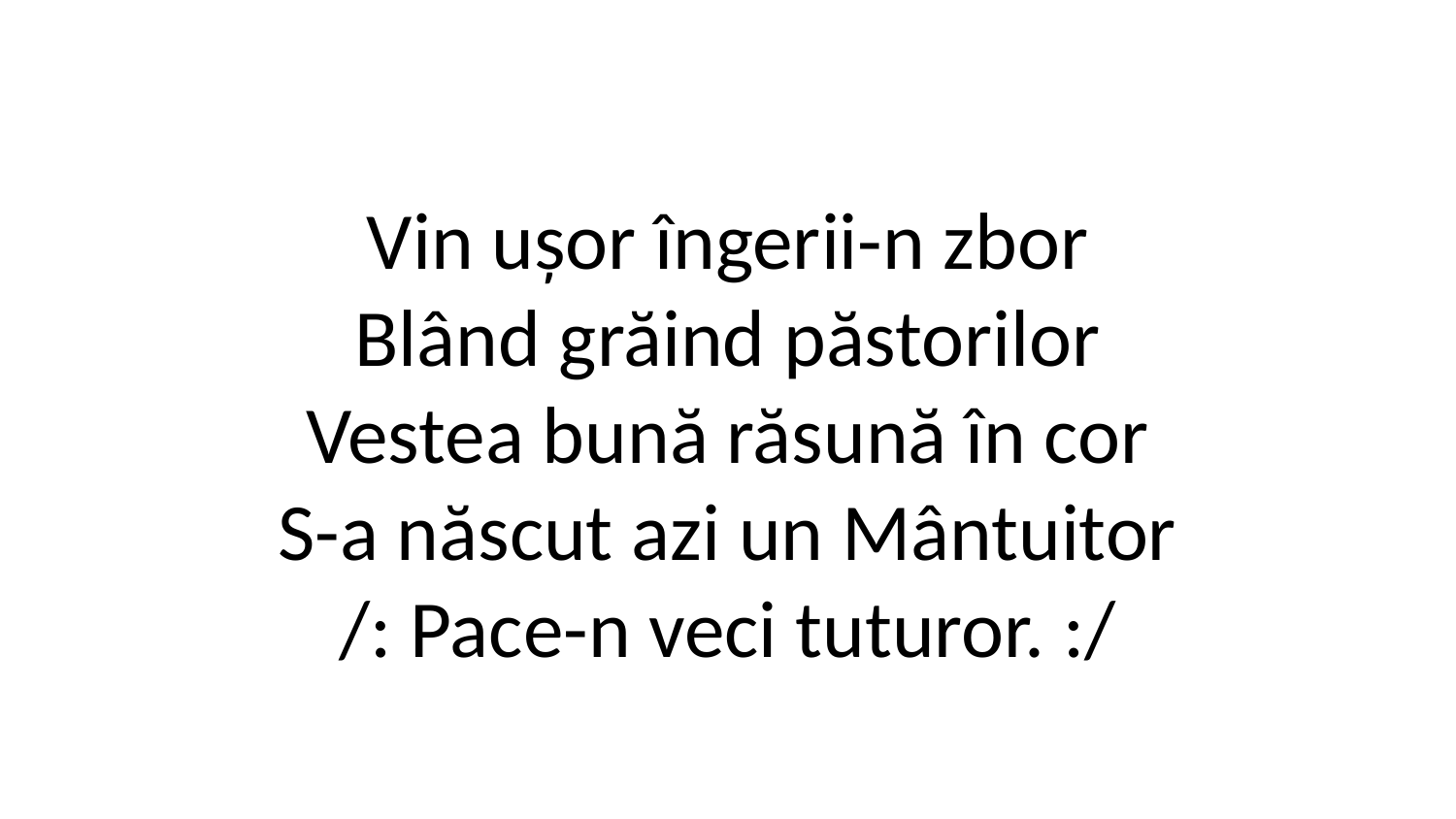

Vin ușor îngerii-n zbor
Blând grăind păstorilor
Vestea bună răsună în cor
S-a născut azi un Mântuitor
/: Pace-n veci tuturor. :/